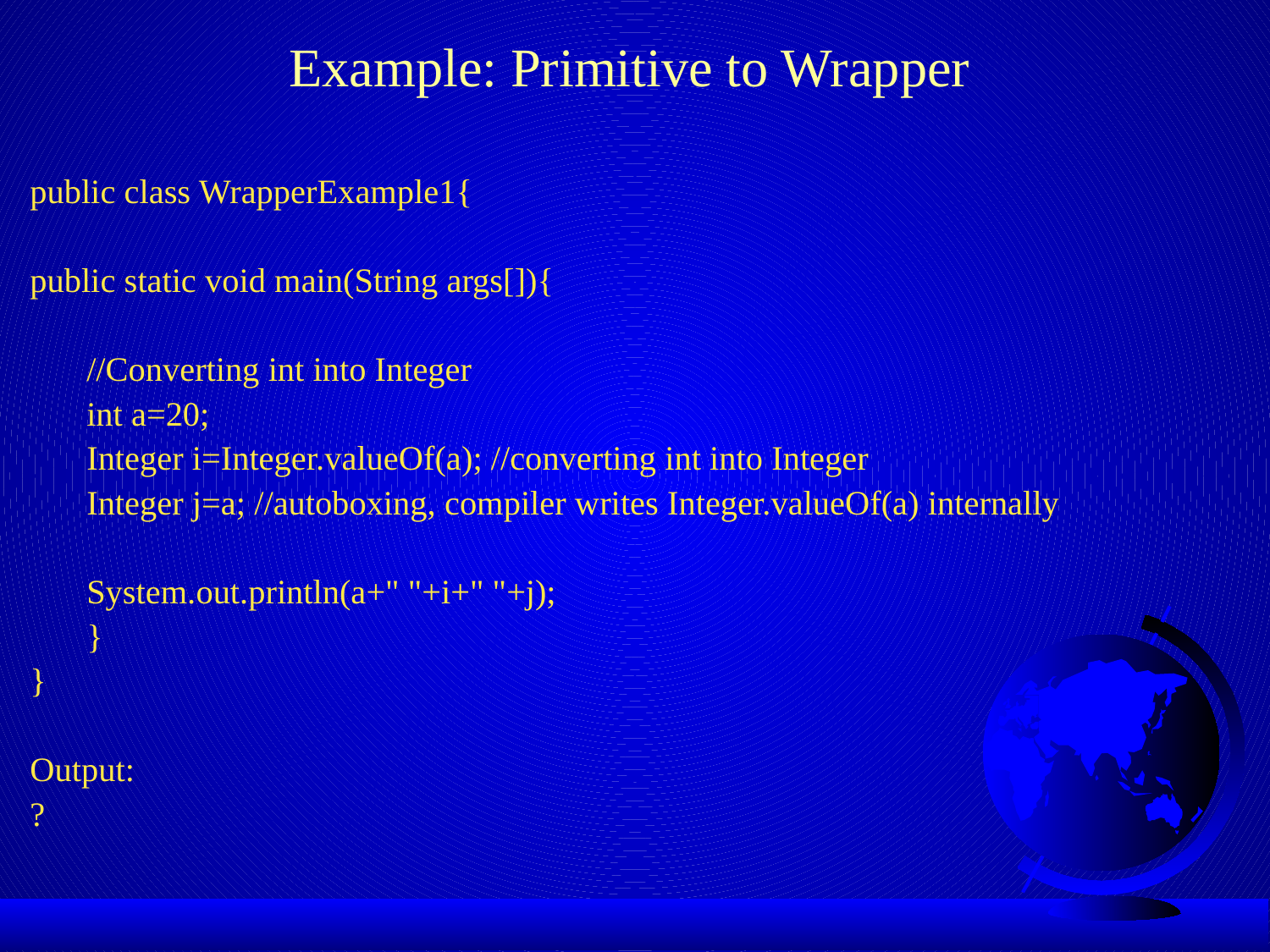

# Example: Primitive to Wrapper
public class WrapperExample1{

public static void main(String args[]){

//Converting int into Integer
int a=20;
Integer i=Integer.valueOf(a); //converting int into Integer
Integer j=a; //autoboxing, compiler writes Integer.valueOf(a) internally

System.out.println(a+" "+i+" "+j);
}
}

Output:
?
32